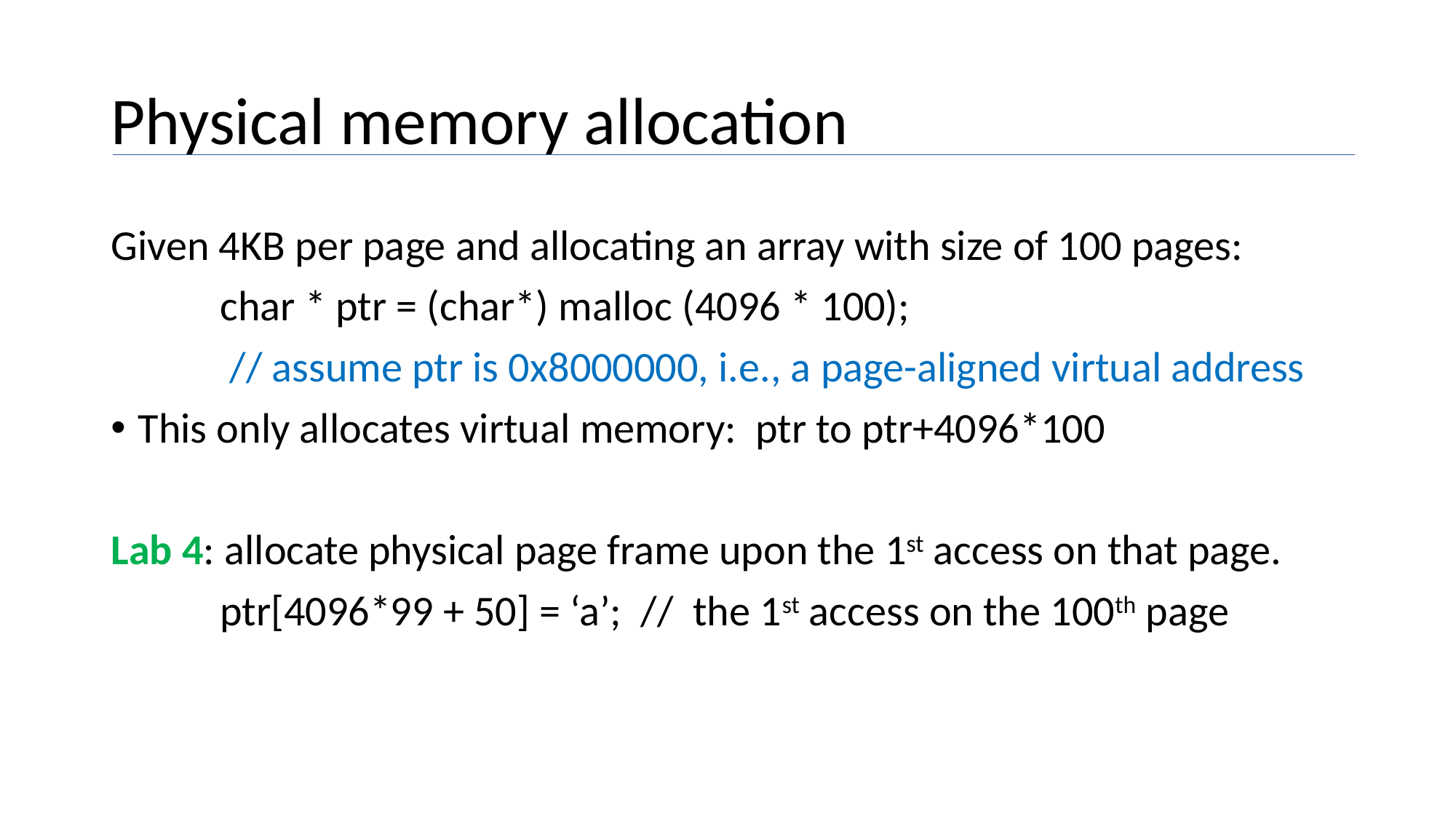

# Physical memory allocation
Given 4KB per page and allocating an array with size of 100 pages:
	char * ptr = (char*) malloc (4096 * 100);
	 // assume ptr is 0x8000000, i.e., a page-aligned virtual address
This only allocates virtual memory:  ptr to ptr+4096*100

Lab 4: allocate physical page frame upon the 1st access on that page.
	ptr[4096*99 + 50] = ‘a’;  //  the 1st access on the 100th page